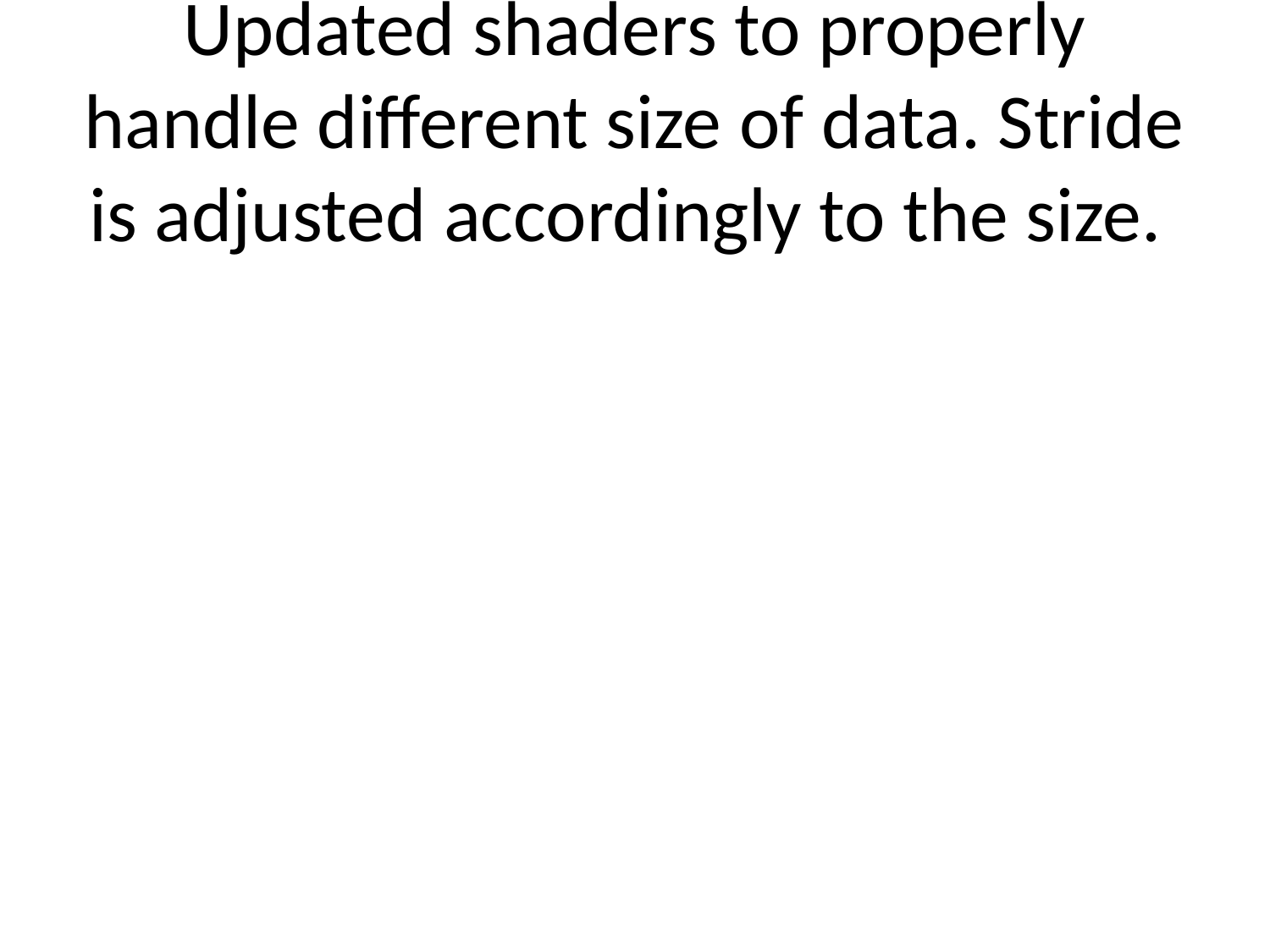

# Updated shaders to properly handle different size of data. Stride is adjusted accordingly to the size.